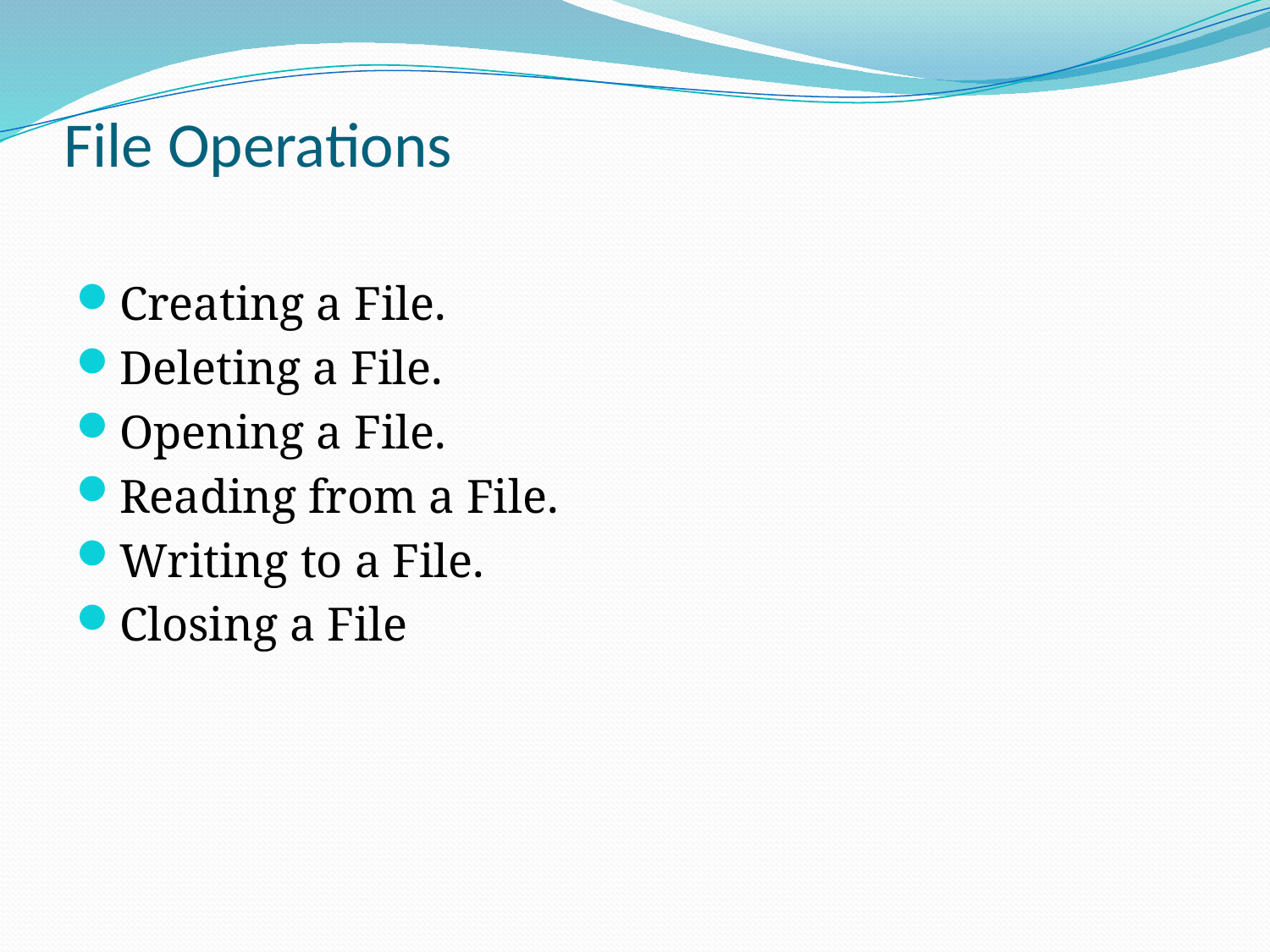

# File Operations
Creating a File.
Deleting a File.
Opening a File.
Reading from a File.
Writing to a File.
Closing a File